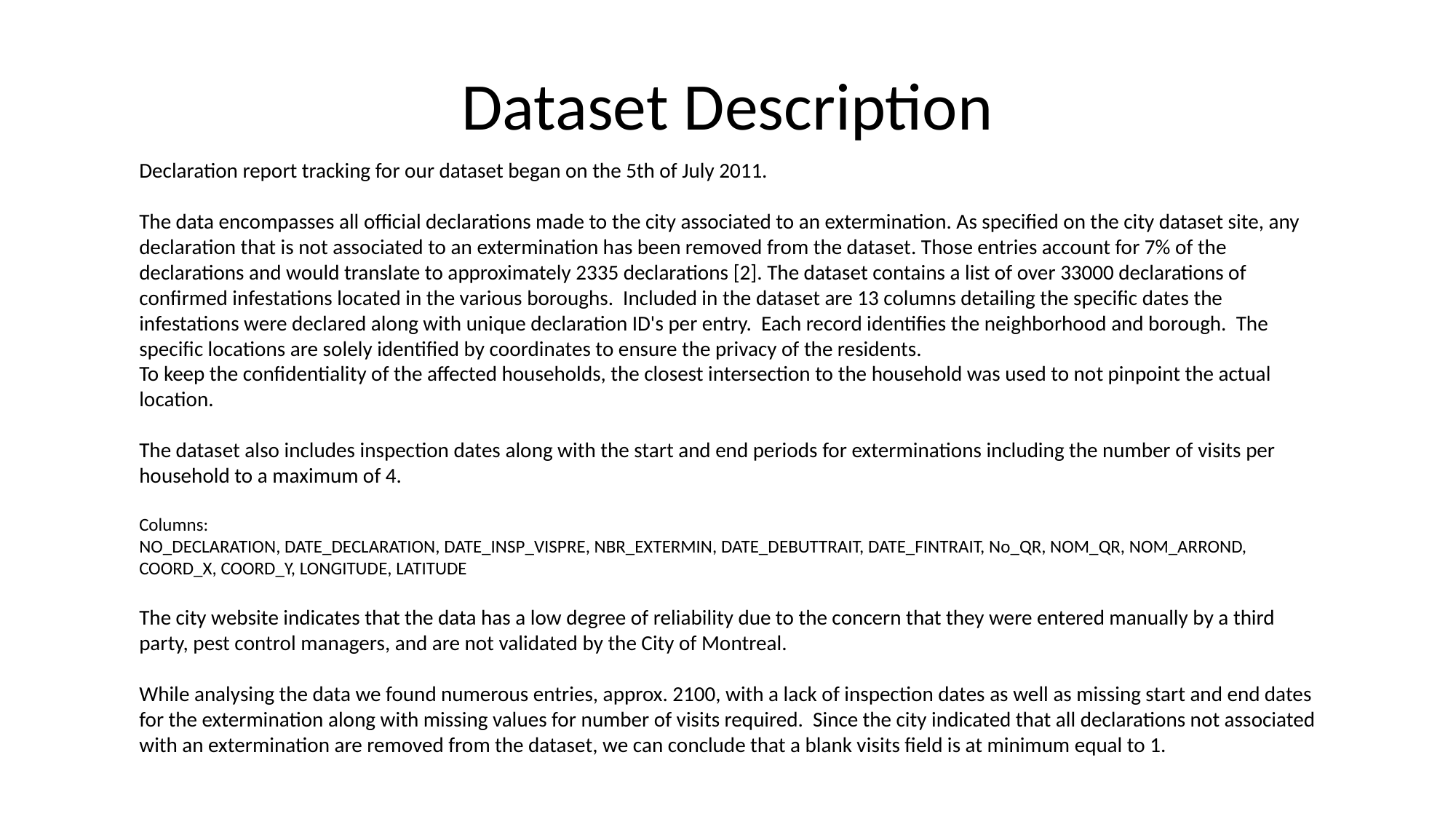

# Dataset Description
Declaration report tracking for our dataset began on the 5th of July 2011.

The data encompasses all official declarations made to the city associated to an extermination. As specified on the city dataset site, any declaration that is not associated to an extermination has been removed from the dataset. Those entries account for 7% of the declarations and would translate to approximately 2335 declarations [2]. The dataset contains a list of over 33000 declarations of confirmed infestations located in the various boroughs.  Included in the dataset are 13 columns detailing the specific dates the infestations were declared along with unique declaration ID's per entry.  Each record identifies the neighborhood and borough.  The specific locations are solely identified by coordinates to ensure the privacy of the residents.
To keep the confidentiality of the affected households, the closest intersection to the household was used to not pinpoint the actual location.

The dataset also includes inspection dates along with the start and end periods for exterminations including the number of visits per household to a maximum of 4.

Columns:
NO_DECLARATION, DATE_DECLARATION, DATE_INSP_VISPRE, NBR_EXTERMIN, DATE_DEBUTTRAIT, DATE_FINTRAIT, No_QR, NOM_QR, NOM_ARROND,
COORD_X, COORD_Y, LONGITUDE, LATITUDE

The city website indicates that the data has a low degree of reliability due to the concern that they were entered manually by a third party, pest control managers, and are not validated by the City of Montreal.

While analysing the data we found numerous entries, approx. 2100, with a lack of inspection dates as well as missing start and end dates for the extermination along with missing values for number of visits required.  Since the city indicated that all declarations not associated with an extermination are removed from the dataset, we can conclude that a blank visits field is at minimum equal to 1.